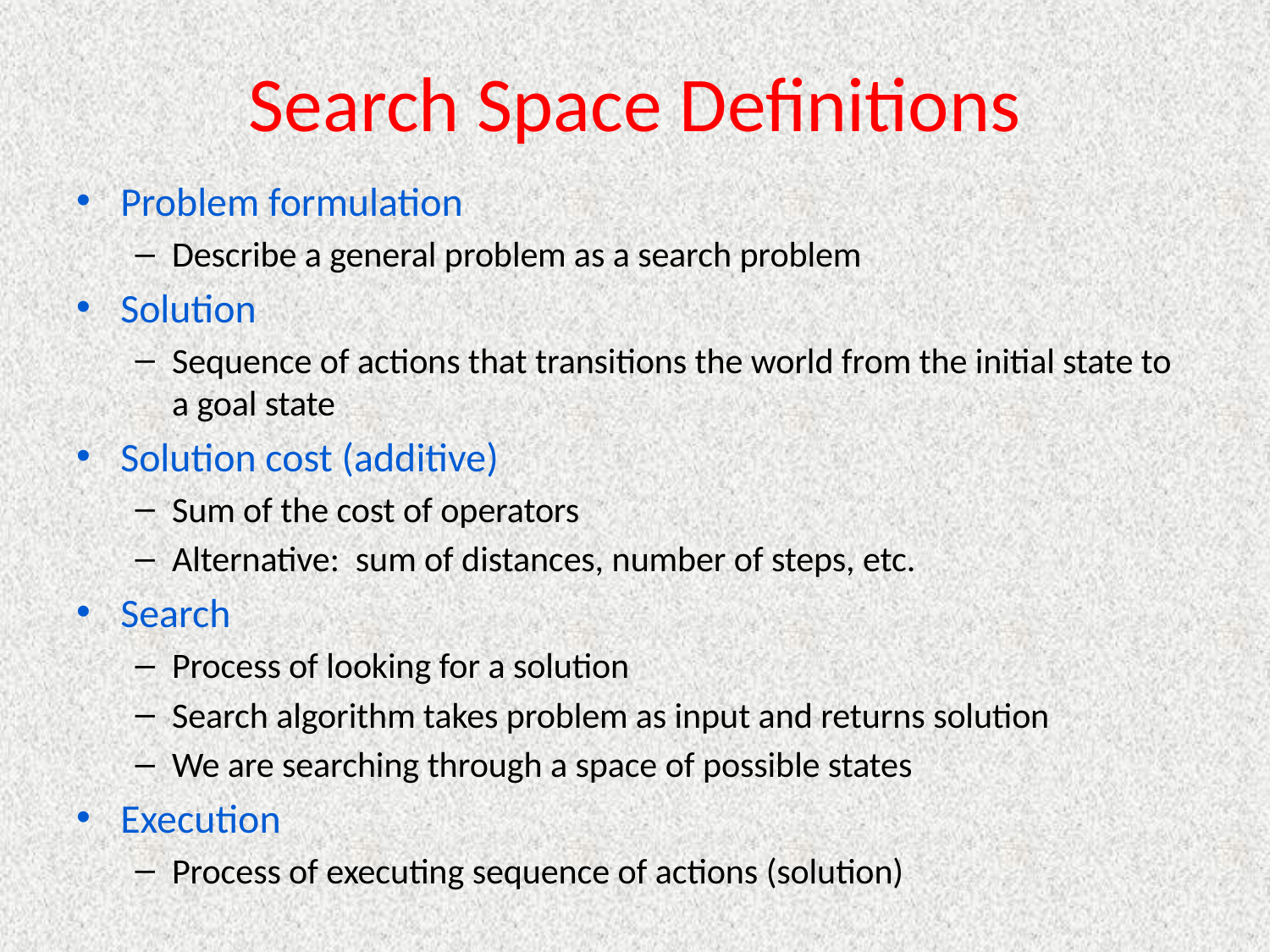

# Search Space Definitions
Problem formulation
Describe a general problem as a search problem
Solution
Sequence of actions that transitions the world from the initial state to a goal state
Solution cost (additive)
Sum of the cost of operators
Alternative:  sum of distances, number of steps, etc.
Search
Process of looking for a solution
Search algorithm takes problem as input and returns solution
We are searching through a space of possible states
Execution
Process of executing sequence of actions (solution)